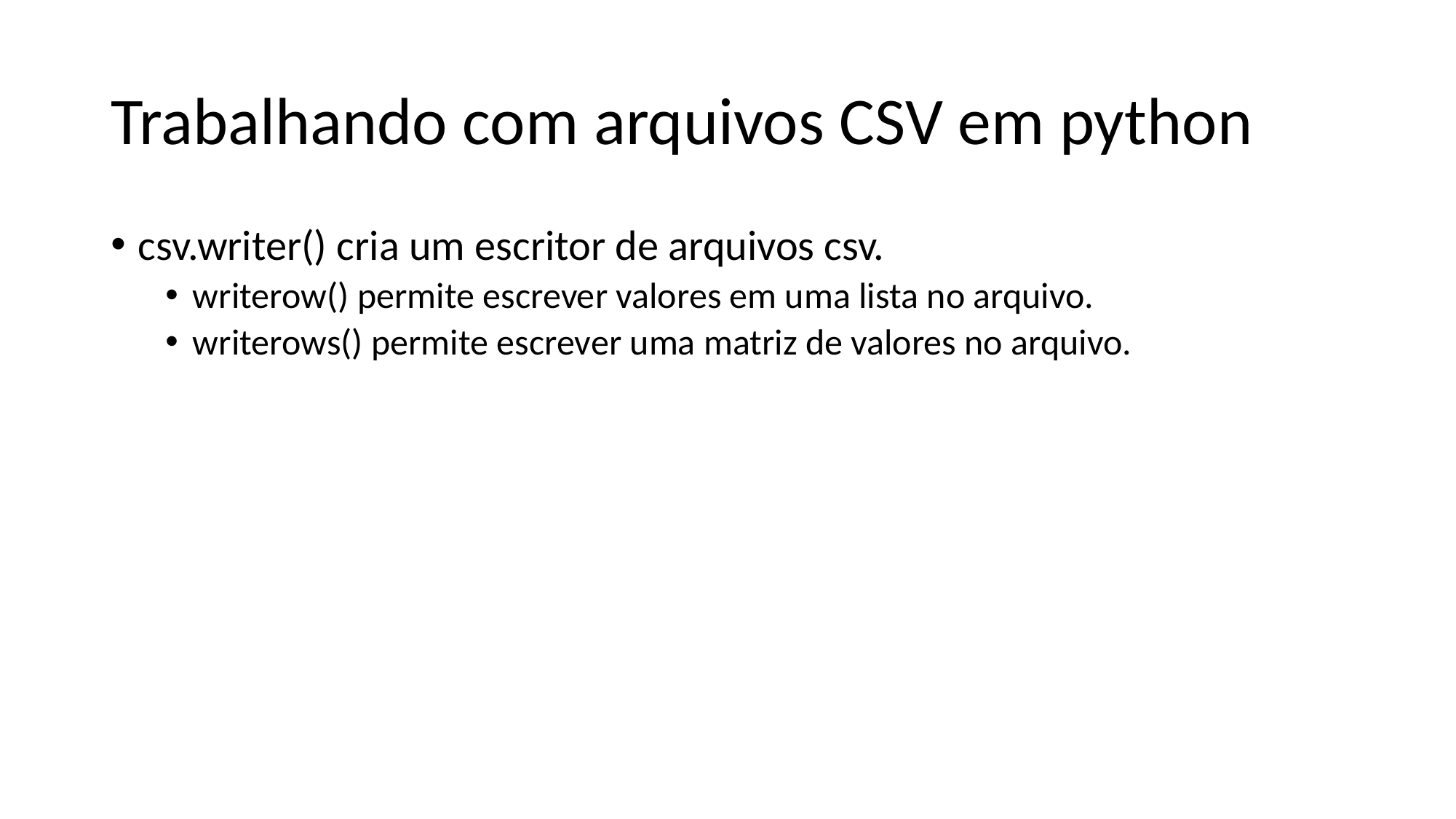

# Trabalhando com arquivos CSV em python
csv.writer() cria um escritor de arquivos csv.
writerow() permite escrever valores em uma lista no arquivo.
writerows() permite escrever uma matriz de valores no arquivo.